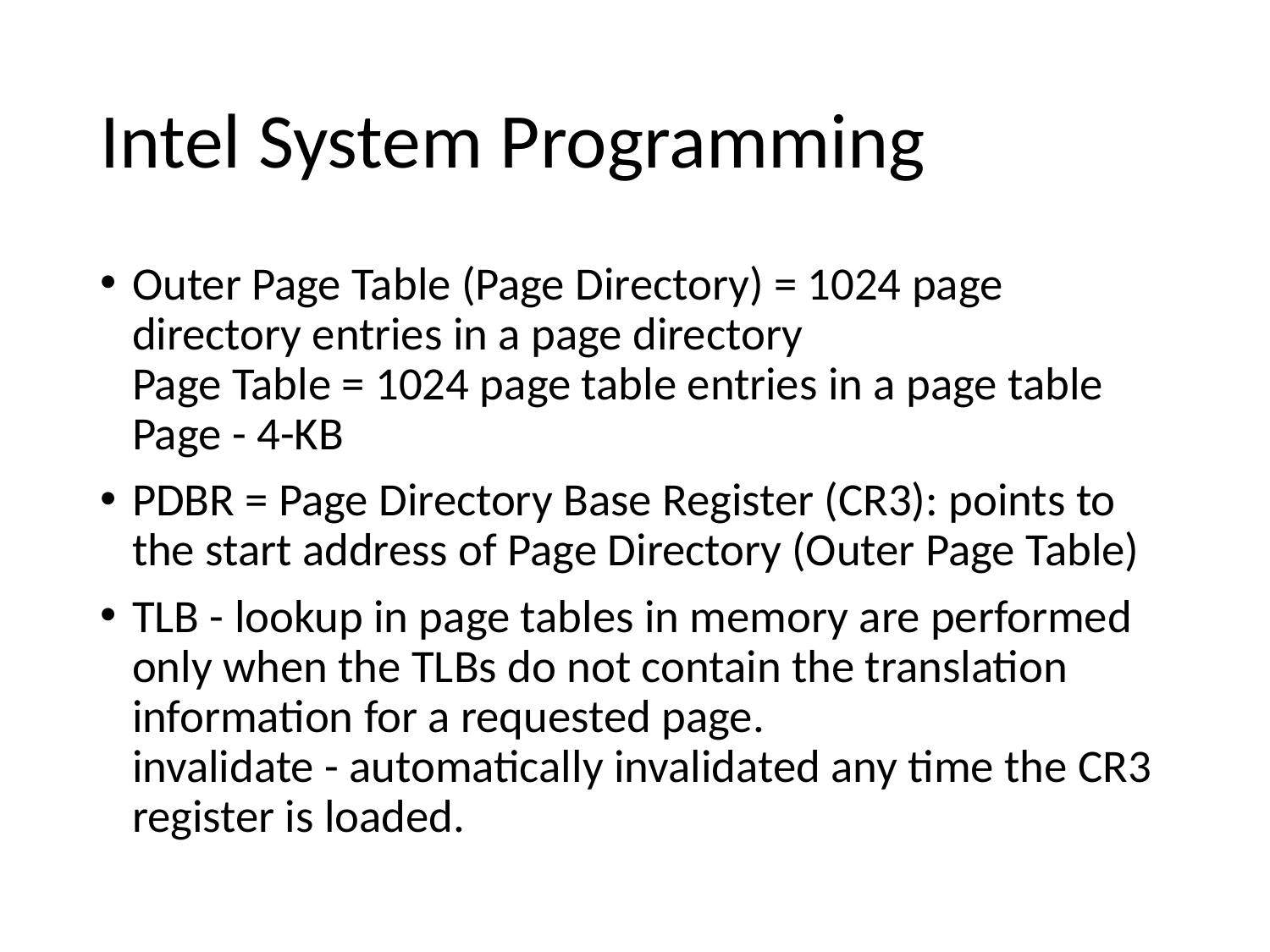

# Intel System Programming
Outer Page Table (Page Directory) = 1024 page directory entries in a page directory
Page Table = 1024 page table entries in a page table
Page - 4-KB
PDBR = Page Directory Base Register (CR3): points to the start address of Page Directory (Outer Page Table)
TLB - lookup in page tables in memory are performed only when the TLBs do not contain the translation information for a requested page.
invalidate - automatically invalidated any time the CR3 register is loaded.